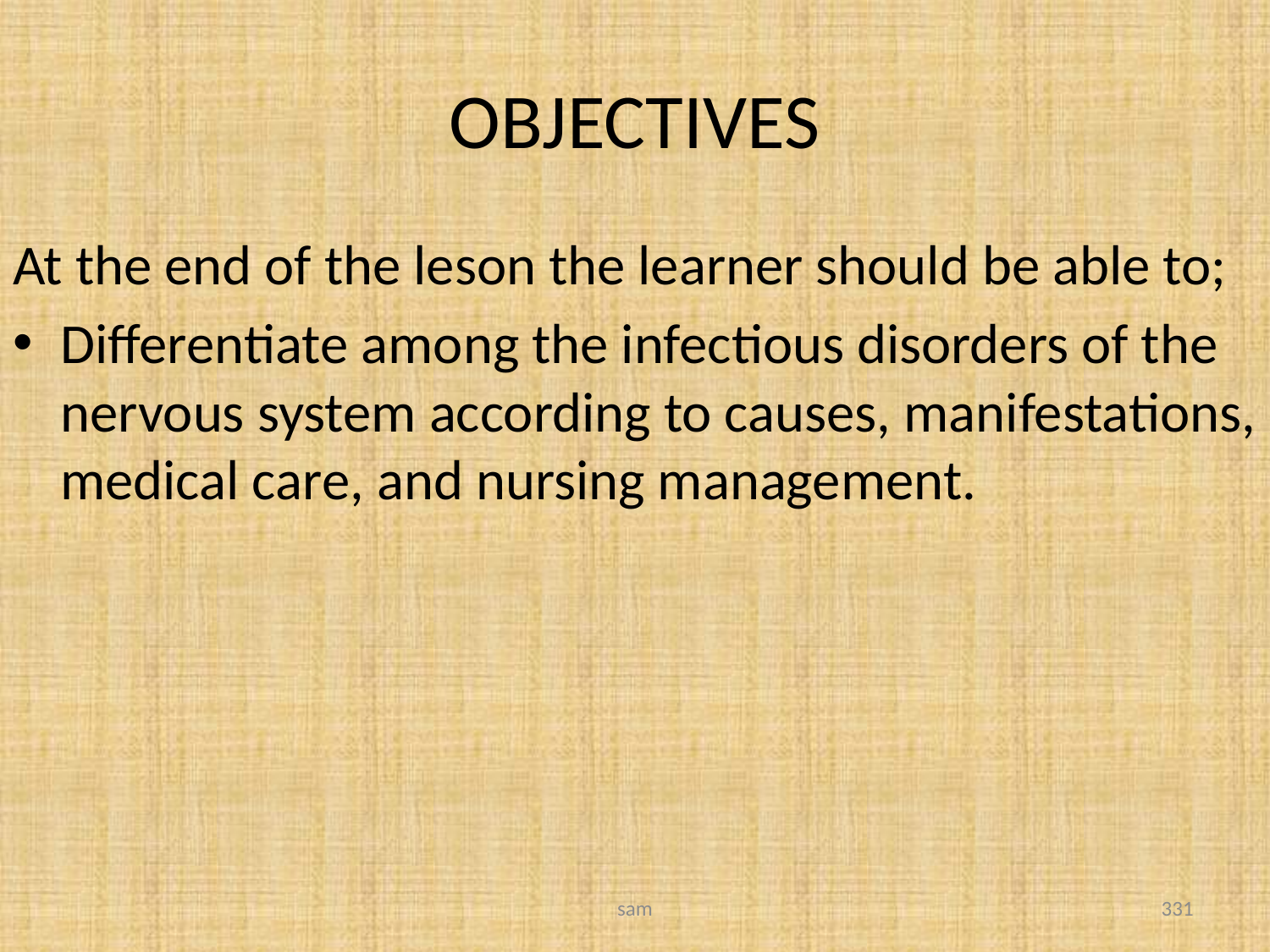

# OBJECTIVES
At the end of the leson the learner should be able to;
Differentiate among the infectious disorders of the nervous system according to causes, manifestations, medical care, and nursing management.
sam
331